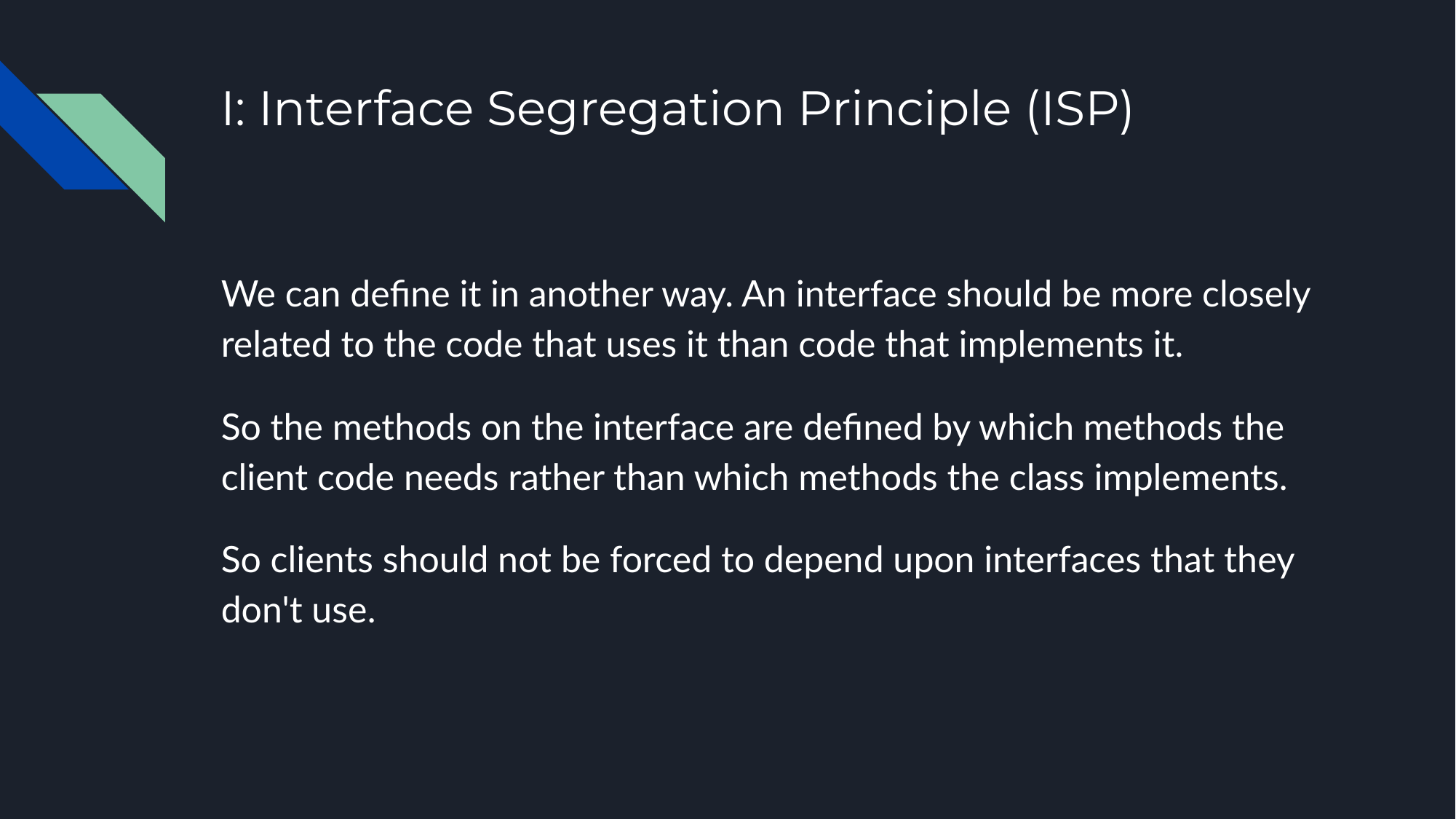

# I: Interface Segregation Principle (ISP)
We can define it in another way. An interface should be more closely related to the code that uses it than code that implements it.
So the methods on the interface are defined by which methods the client code needs rather than which methods the class implements.
So clients should not be forced to depend upon interfaces that they don't use.